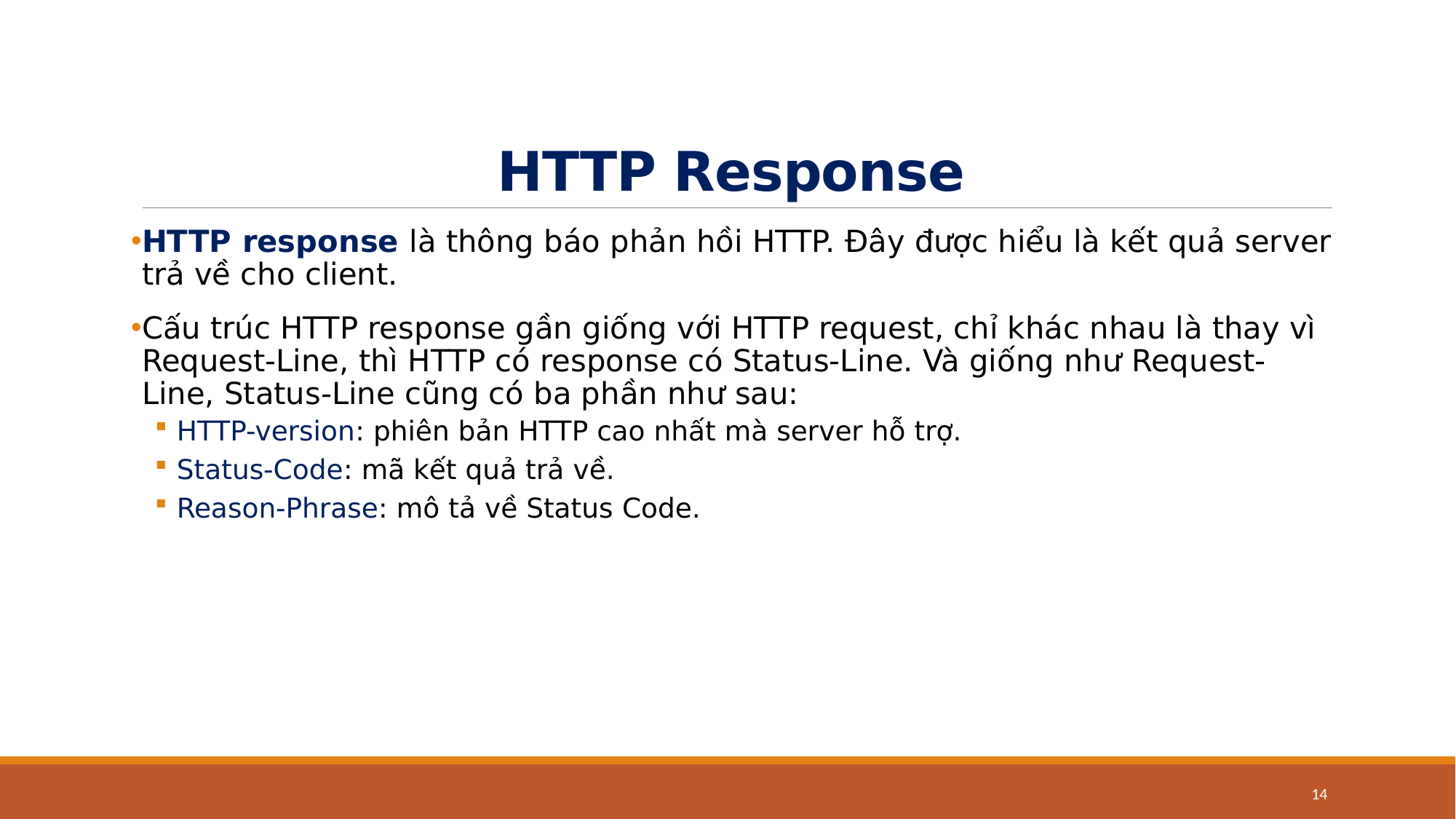

# HTTP Response
HTTP response là thông báo phản hồi HTTP. Đây được hiểu là kết quả server trả về cho client.
Cấu trúc HTTP response gần giống với HTTP request, chỉ khác nhau là thay vì Request-Line, thì HTTP có response có Status-Line. Và giống như Request-Line, Status-Line cũng có ba phần như sau:
HTTP-version: phiên bản HTTP cao nhất mà server hỗ trợ.
Status-Code: mã kết quả trả về.
Reason-Phrase: mô tả về Status Code.

14